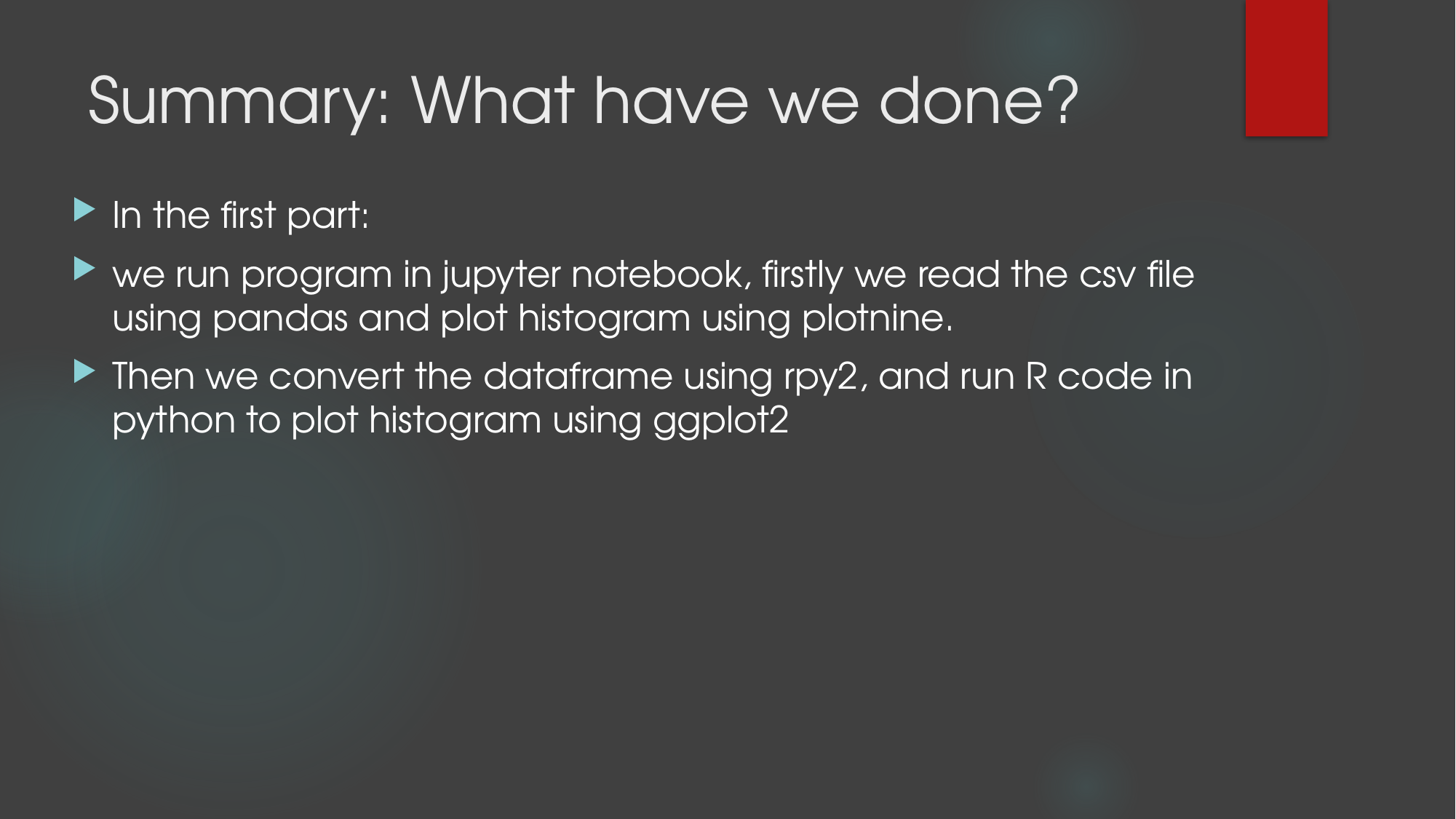

# Summary: What have we done?
In the first part:
we run program in jupyter notebook, firstly we read the csv file using pandas and plot histogram using plotnine.
Then we convert the dataframe using rpy2, and run R code in python to plot histogram using ggplot2